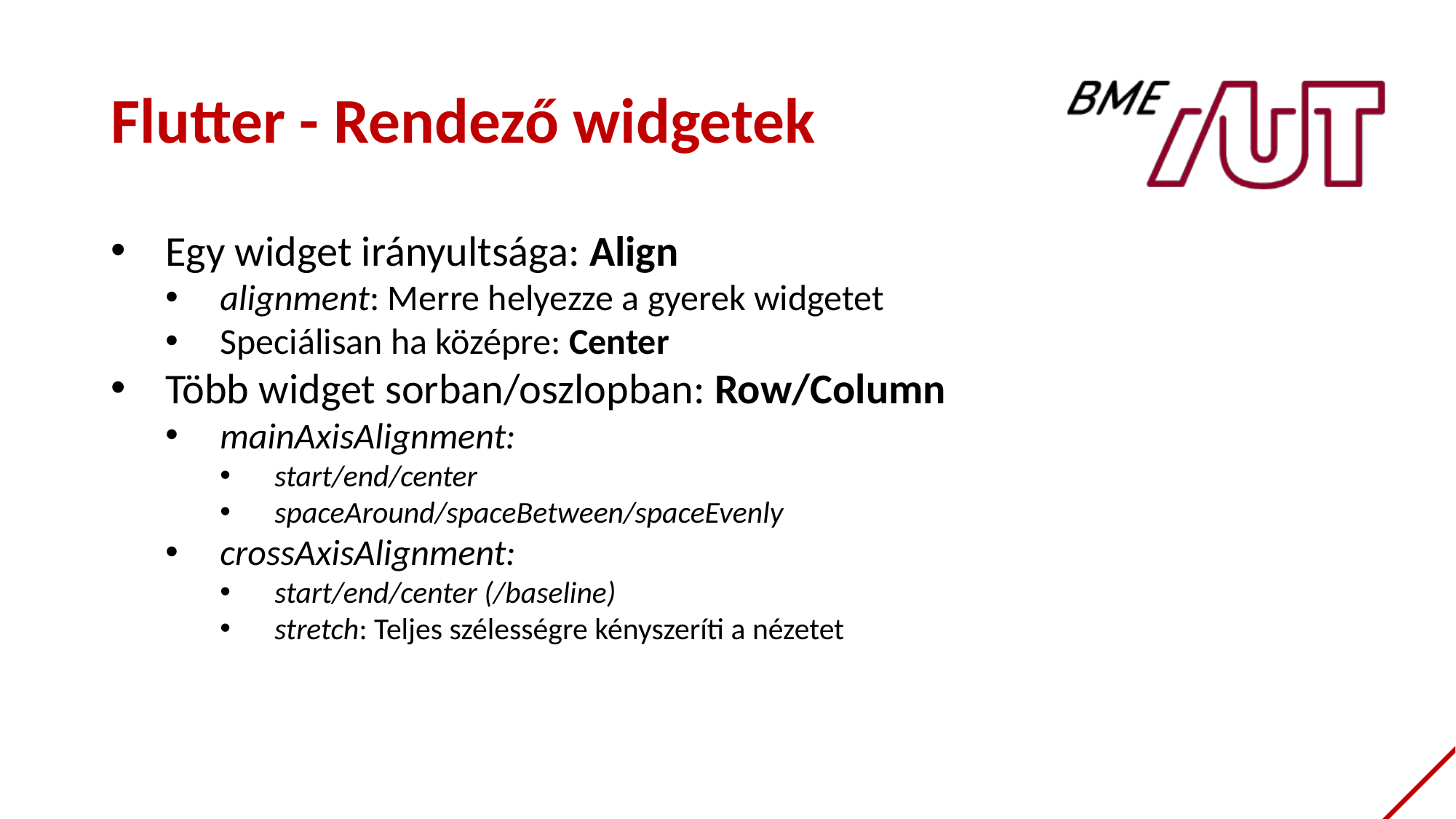

# Flutter - Rendező widgetek
Egy widget irányultsága: Align
alignment: Merre helyezze a gyerek widgetet
Speciálisan ha középre: Center
Több widget sorban/oszlopban: Row/Column
mainAxisAlignment:
start/end/center
spaceAround/spaceBetween/spaceEvenly
crossAxisAlignment:
start/end/center (/baseline)
stretch: Teljes szélességre kényszeríti a nézetet